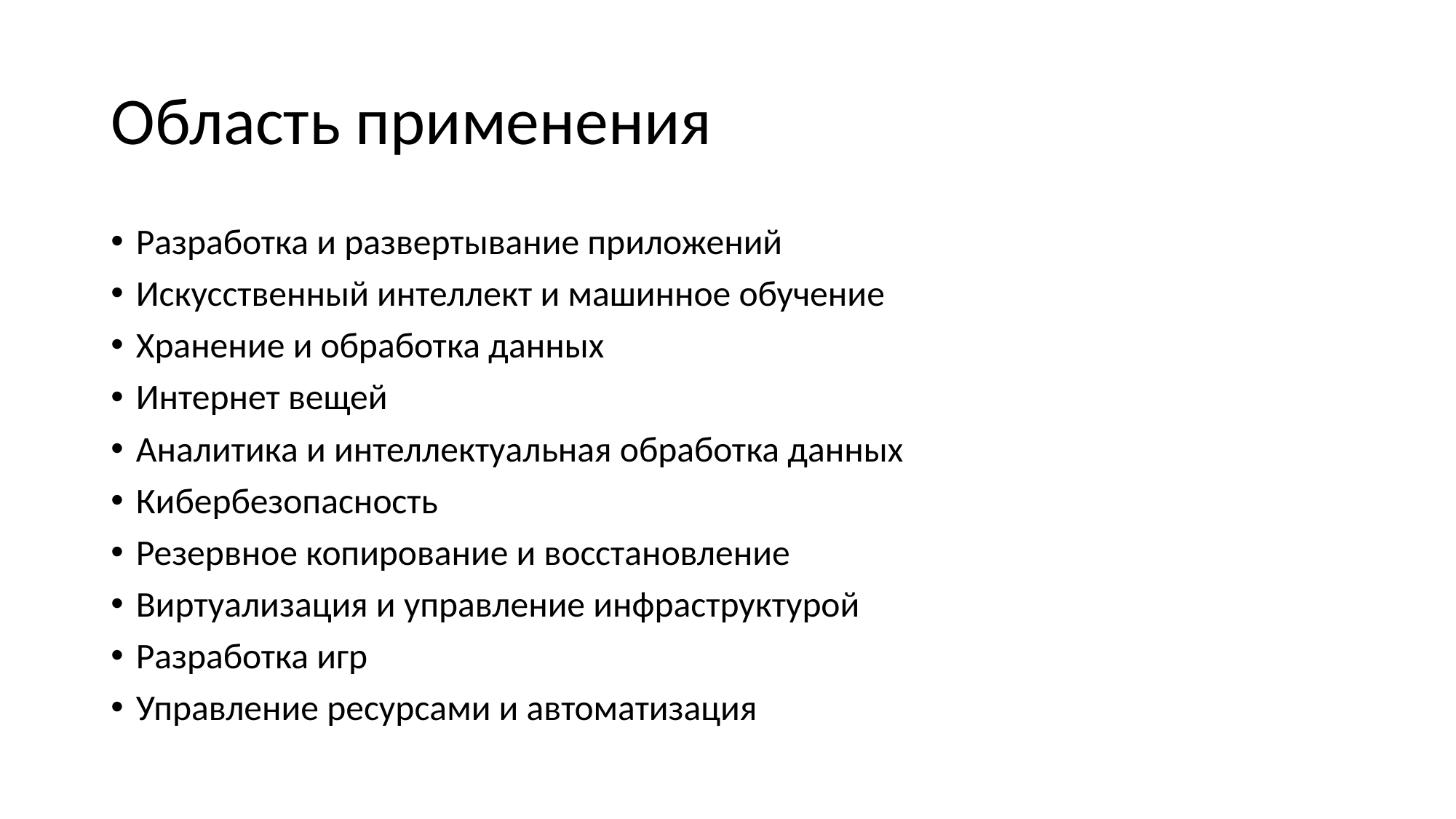

# Область применения
Разработка и развертывание приложений
Искусственный интеллект и машинное обучение
Хранение и обработка данных
Интернет вещей
Аналитика и интеллектуальная обработка данных
Кибербезопасность
Резервное копирование и восстановление
Виртуализация и управление инфраструктурой
Разработка игр
Управление ресурсами и автоматизация